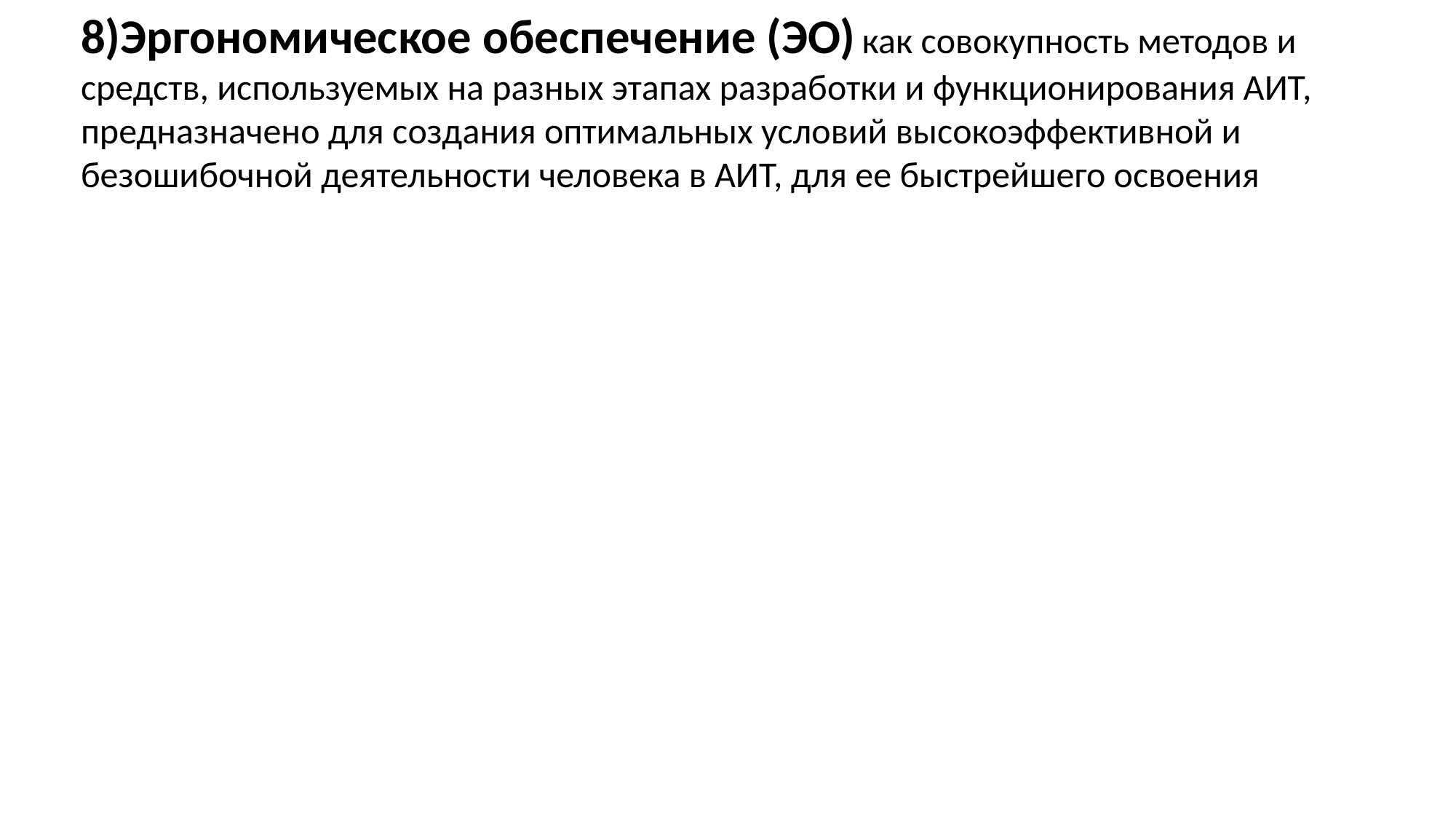

8)Эргономическое обеспечение (ЭО) как совокупность методов и средств, используемых на разных этапах разработки и функционирования АИТ, предназначено для создания оптимальных условий высокоэффективной и безошибочной деятельности человека в АИТ, для ее быстрейшего освоения